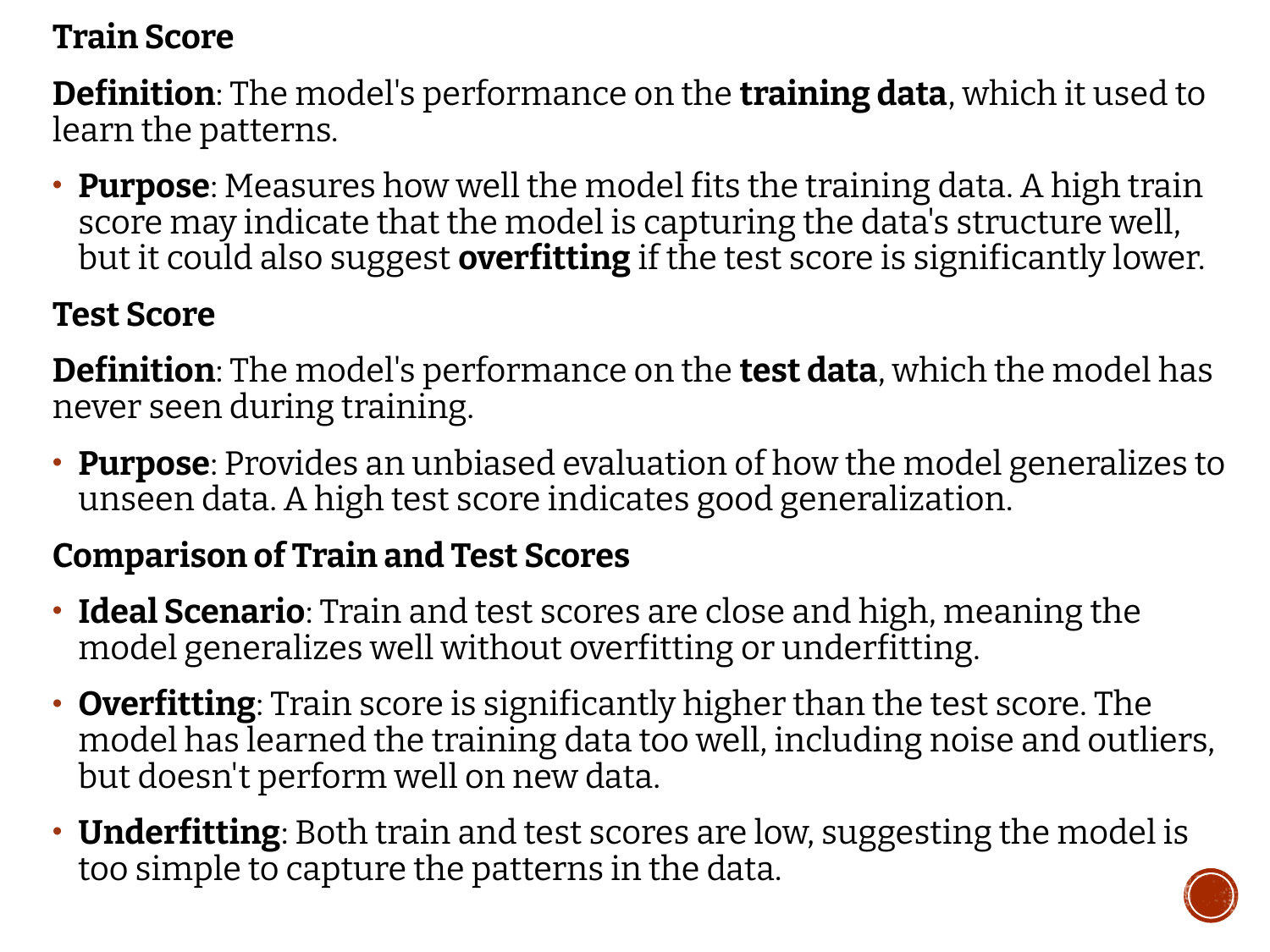

Train Score
Definition: The model's performance on the training data, which it used to learn the patterns.
Purpose: Measures how well the model fits the training data. A high train score may indicate that the model is capturing the data's structure well, but it could also suggest overfitting if the test score is significantly lower.
Test Score
Definition: The model's performance on the test data, which the model has never seen during training.
Purpose: Provides an unbiased evaluation of how the model generalizes to unseen data. A high test score indicates good generalization.
Comparison of Train and Test Scores
Ideal Scenario: Train and test scores are close and high, meaning the model generalizes well without overfitting or underfitting.
Overfitting: Train score is significantly higher than the test score. The model has learned the training data too well, including noise and outliers, but doesn't perform well on new data.
Underfitting: Both train and test scores are low, suggesting the model is too simple to capture the patterns in the data.